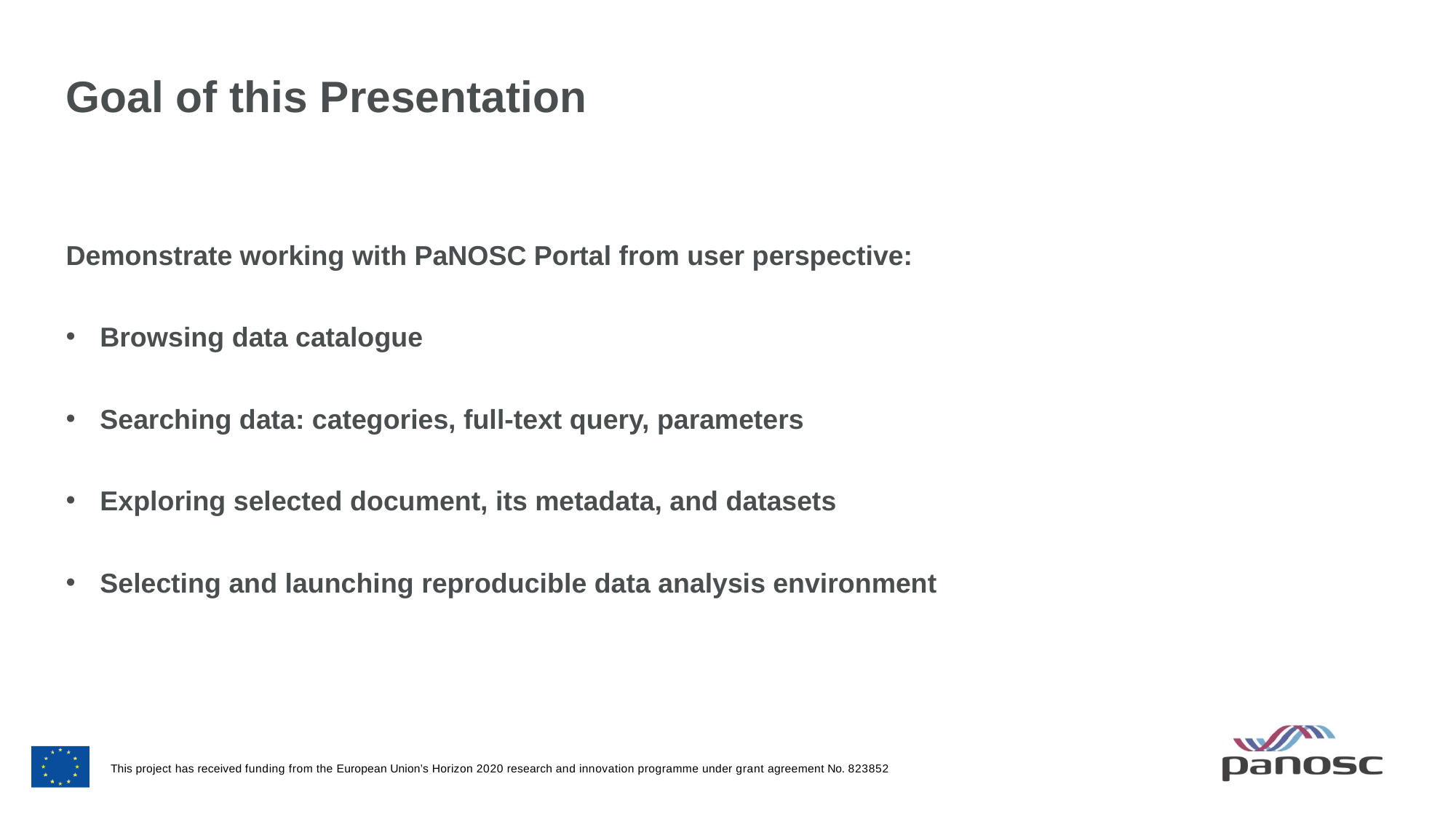

Goal of this Presentation
Demonstrate working with PaNOSC Portal from user perspective:
Browsing data catalogue
Searching data: categories, full-text query, parameters
Exploring selected document, its metadata, and datasets
Selecting and launching reproducible data analysis environment